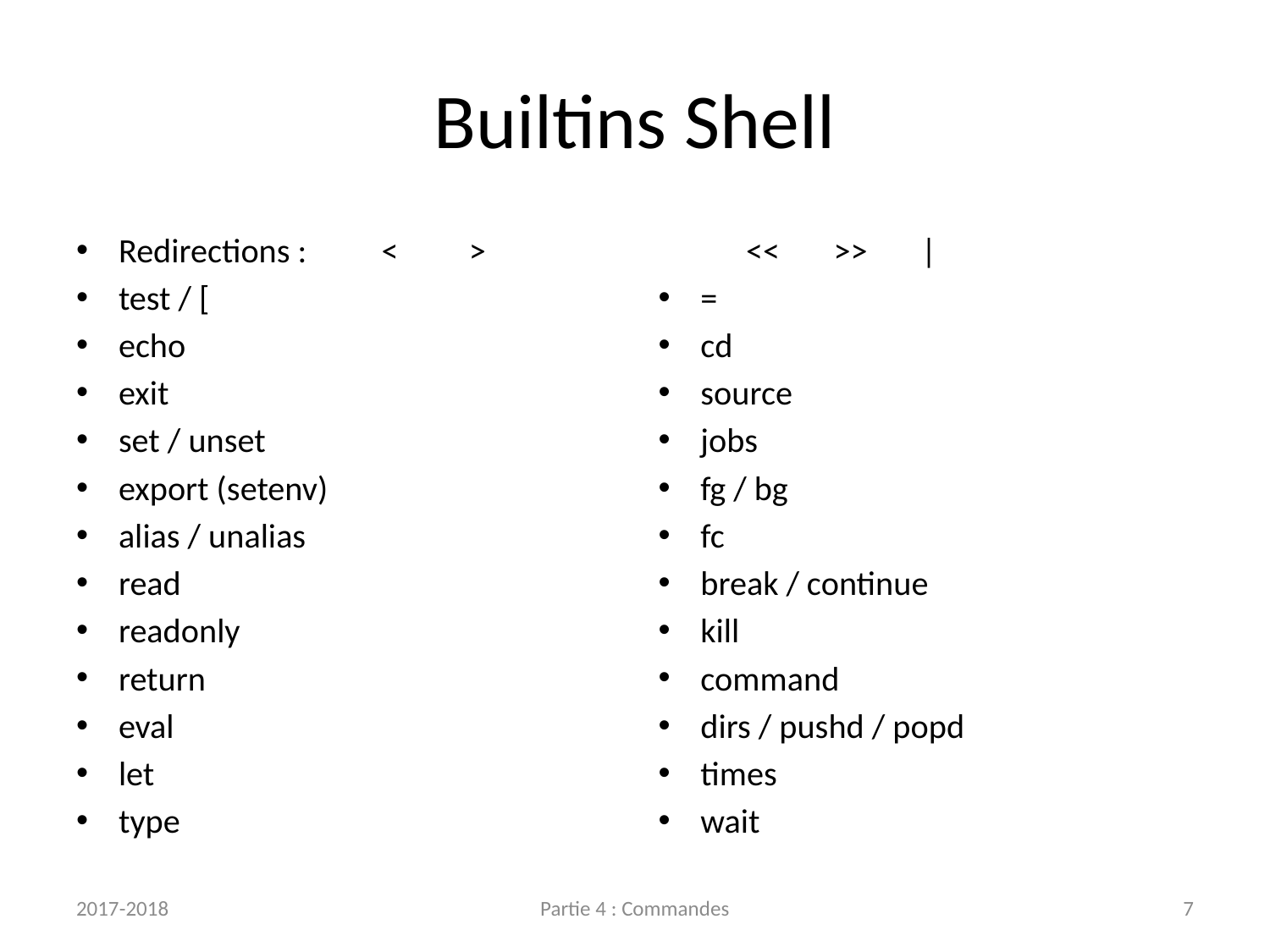

# Builtins Shell
Redirections :	<	>
test / [
echo
exit
set / unset
export (setenv)
alias / unalias
read
readonly
return
eval
let
type
	<<	>>	|
=
cd
source
jobs
fg / bg
fc
break / continue
kill
command
dirs / pushd / popd
times
wait
2017-2018
Partie 4 : Commandes
7